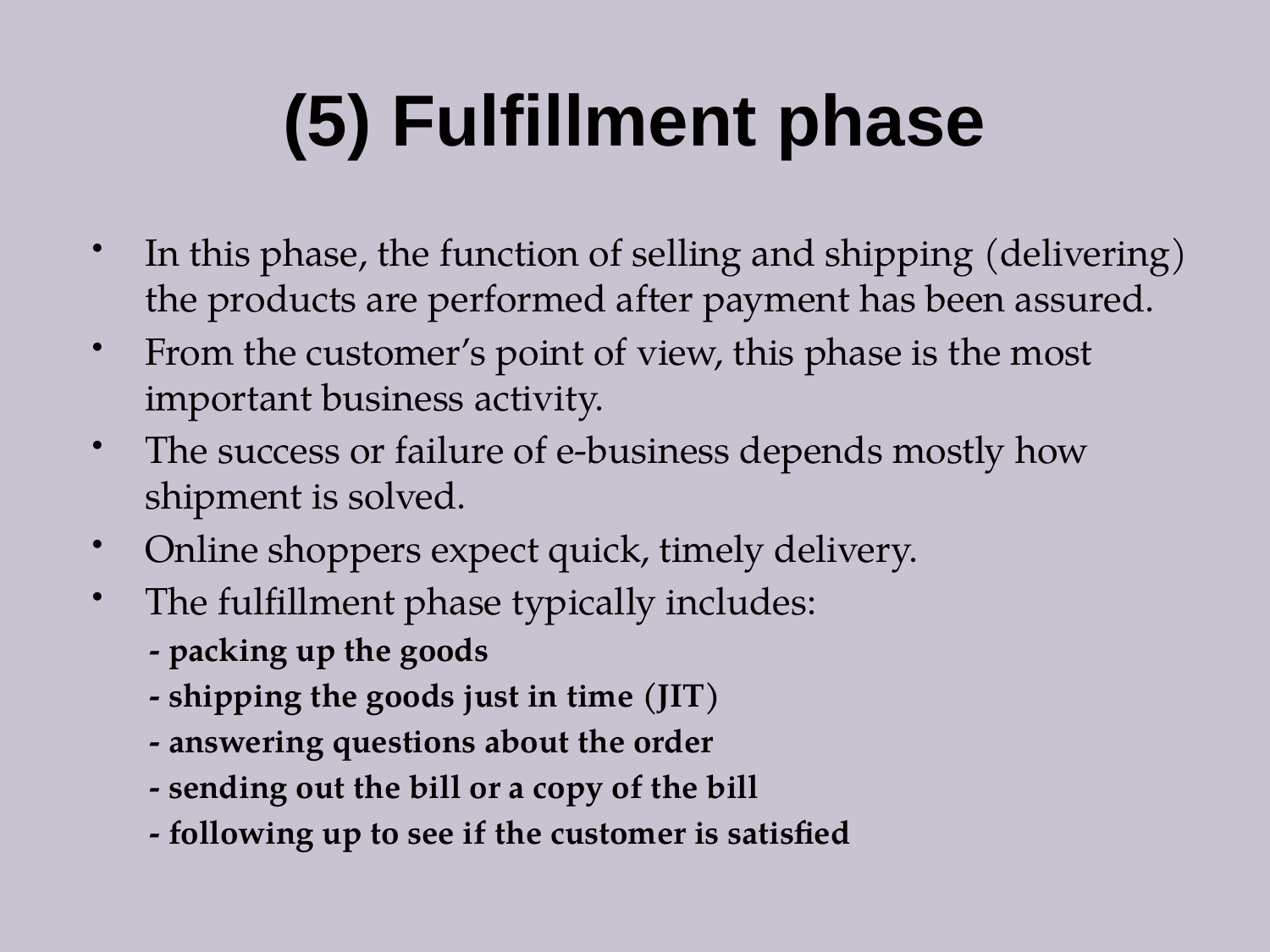

# (5) Fulfillment phase
In this phase, the function of selling and shipping (delivering) the products are performed after payment has been assured.
From the customer’s point of view, this phase is the most important business activity.
The success or failure of e-business depends mostly how shipment is solved.
Online shoppers expect quick, timely delivery.
The fulfillment phase typically includes:
- packing up the goods
- shipping the goods just in time (JIT)
- answering questions about the order
- sending out the bill or a copy of the bill
- following up to see if the customer is satisfied